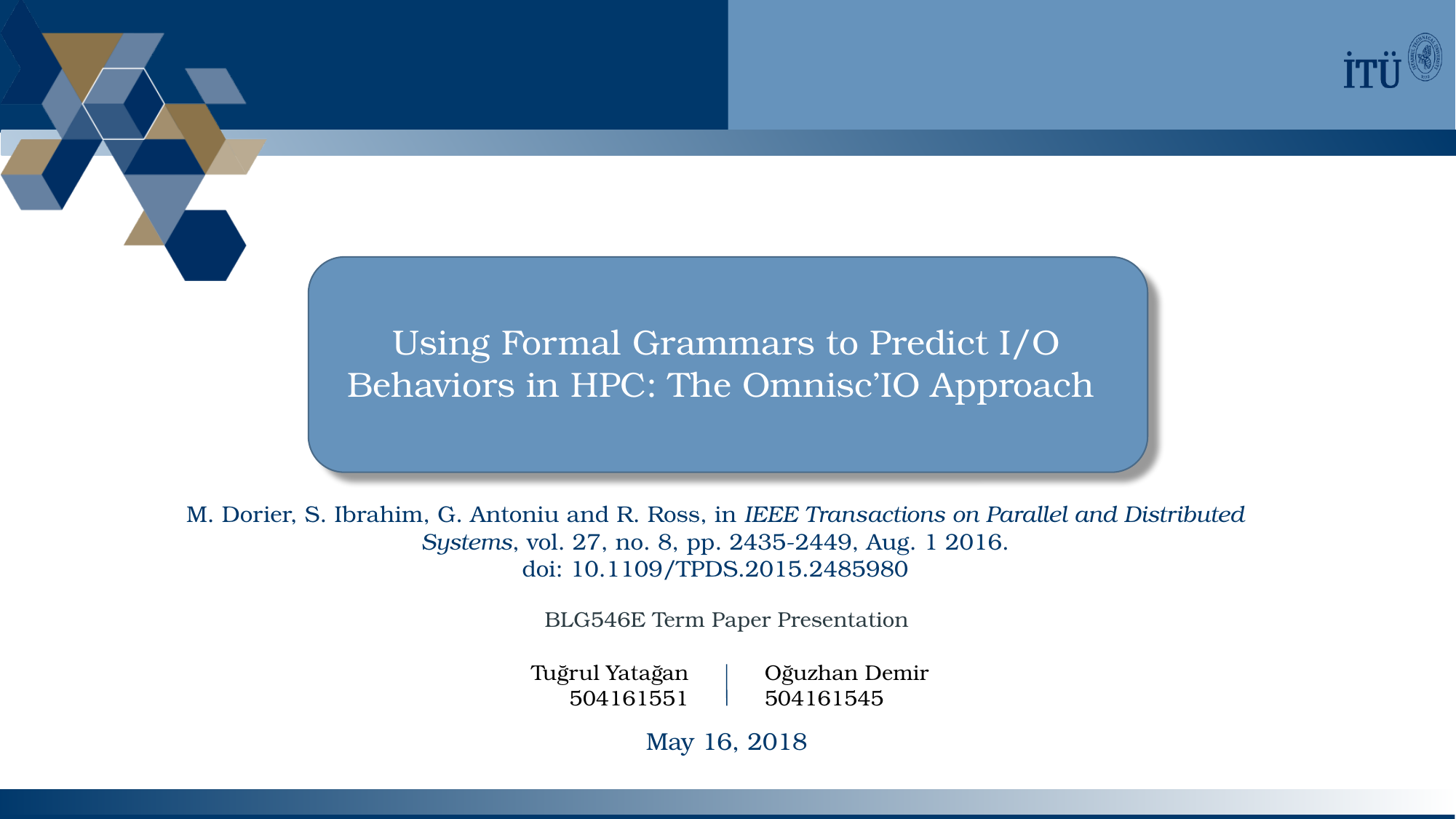

Using Formal Grammars to Predict I/O
Behaviors in HPC: The Omnisc’IO Approach
M. Dorier, S. Ibrahim, G. Antoniu and R. Ross, in IEEE Transactions on Parallel and Distributed Systems, vol. 27, no. 8, pp. 2435-2449, Aug. 1 2016.
doi: 10.1109/TPDS.2015.2485980
BLG546E Term Paper Presentation

Tuğrul Yatağan
504161551
Oğuzhan Demir
504161545

May 16, 2018